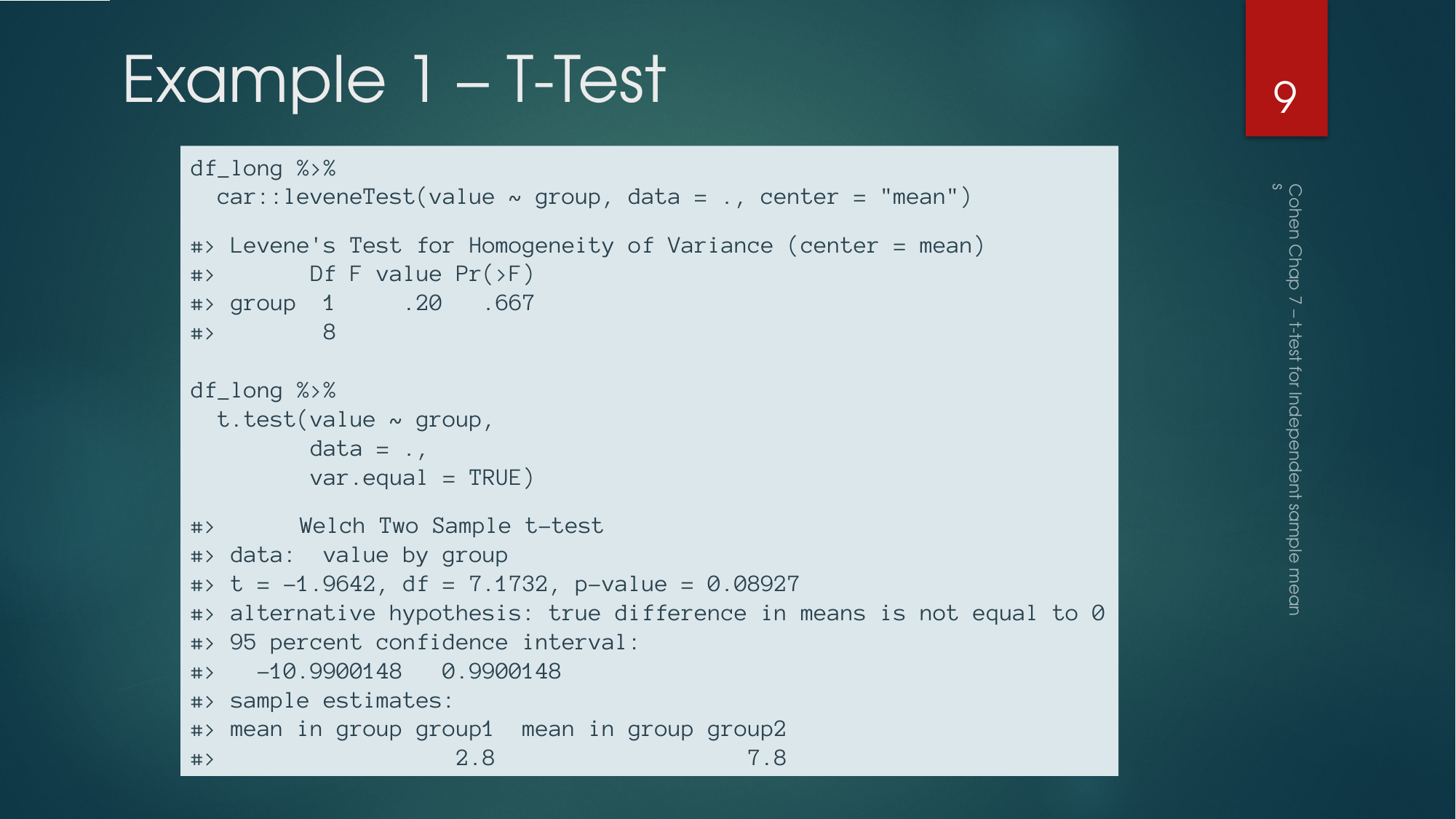

# Example 1 – T-Test
9
df_long %>%
  car::leveneTest(value ~ group, data = ., center = "mean")

#> Levene's Test for Homogeneity of Variance (center = mean)
#>       Df F value Pr(>F)
#> group  1     .20   .667
#>        8

df_long %>%
  t.test(value ~ group,
         data = .,
         var.equal = TRUE)

#> 	Welch Two Sample t-test
#> data:  value by group
#> t = -1.9642, df = 7.1732, p-value = 0.08927
#> alternative hypothesis: true difference in means is not equal to 0
#> 95 percent confidence interval:
#>   -10.9900148   0.9900148
#> sample estimates:
#> mean in group group1  mean in group group2
#>                  2.8                   7.8
Cohen Chap 7 – t-test for Independent sample means